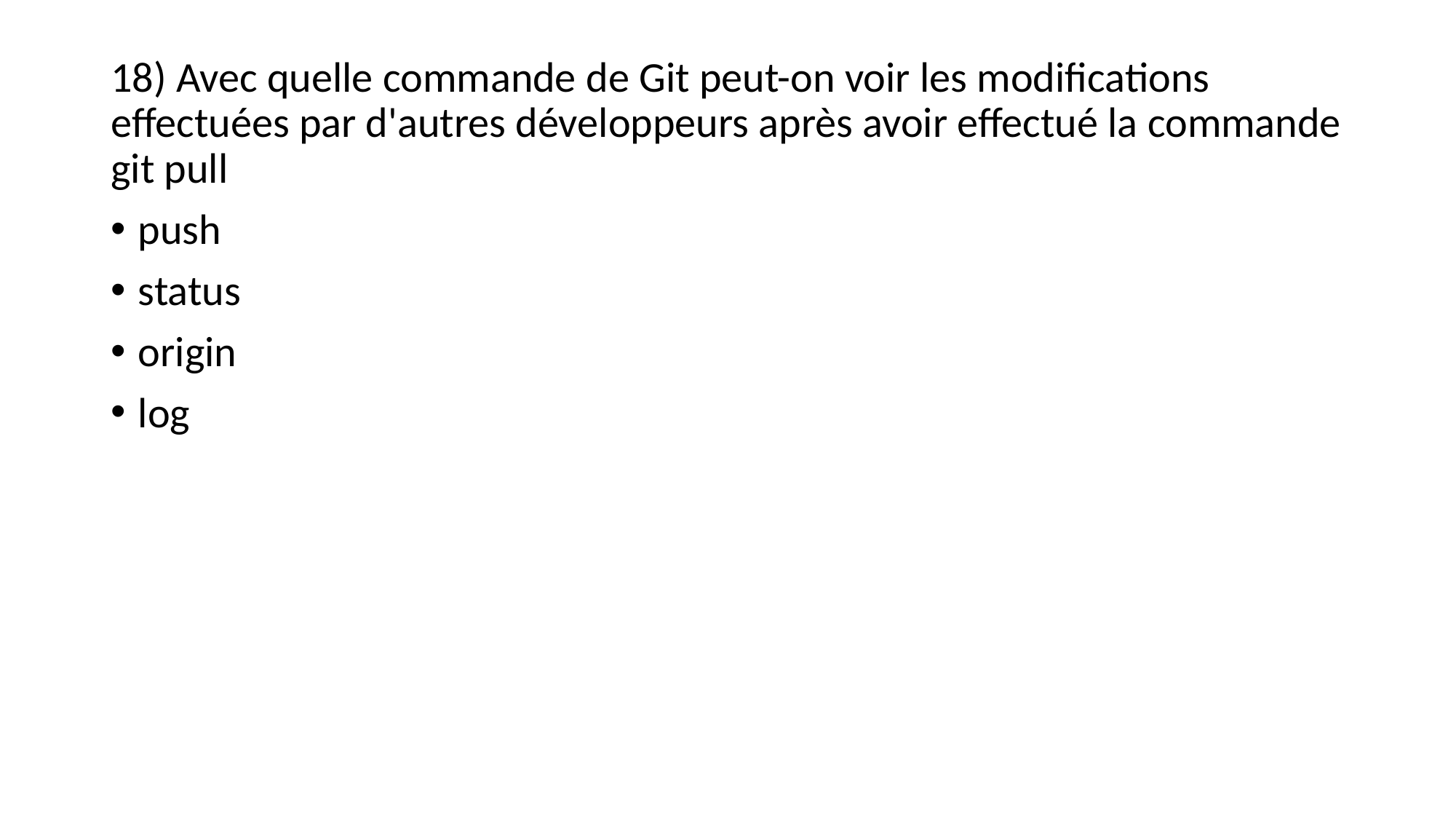

18) Avec quelle commande de Git peut-on voir les modifications effectuées par d'autres développeurs après avoir effectué la commande git pull
push
status
origin
log